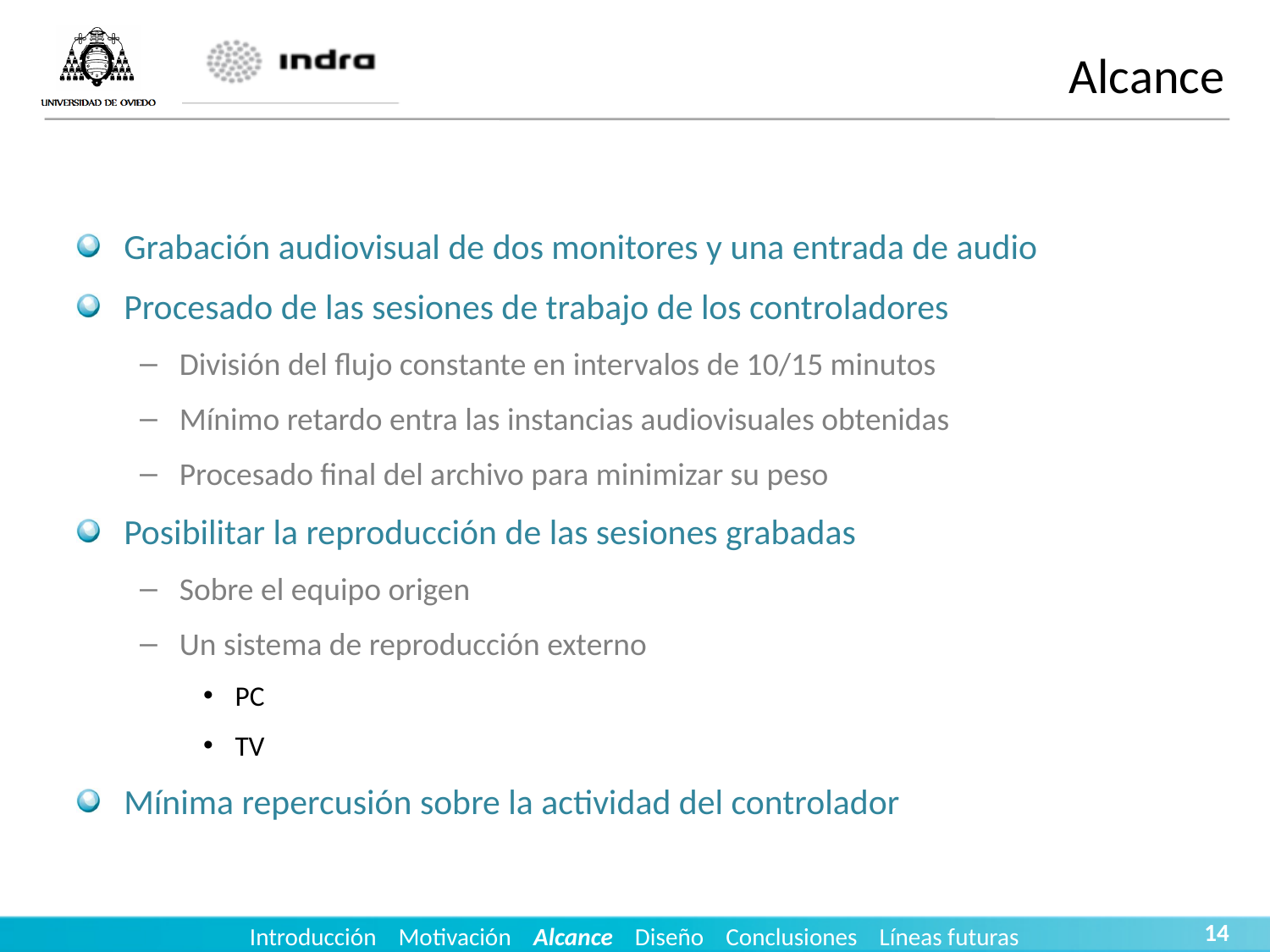

# Alcance
Grabación audiovisual de dos monitores y una entrada de audio
Procesado de las sesiones de trabajo de los controladores
División del flujo constante en intervalos de 10/15 minutos
Mínimo retardo entra las instancias audiovisuales obtenidas
Procesado final del archivo para minimizar su peso
Posibilitar la reproducción de las sesiones grabadas
Sobre el equipo origen
Un sistema de reproducción externo
PC
TV
Mínima repercusión sobre la actividad del controlador

14
Introducción    Motivación    Alcance    Diseño    Conclusiones    Líneas futuras